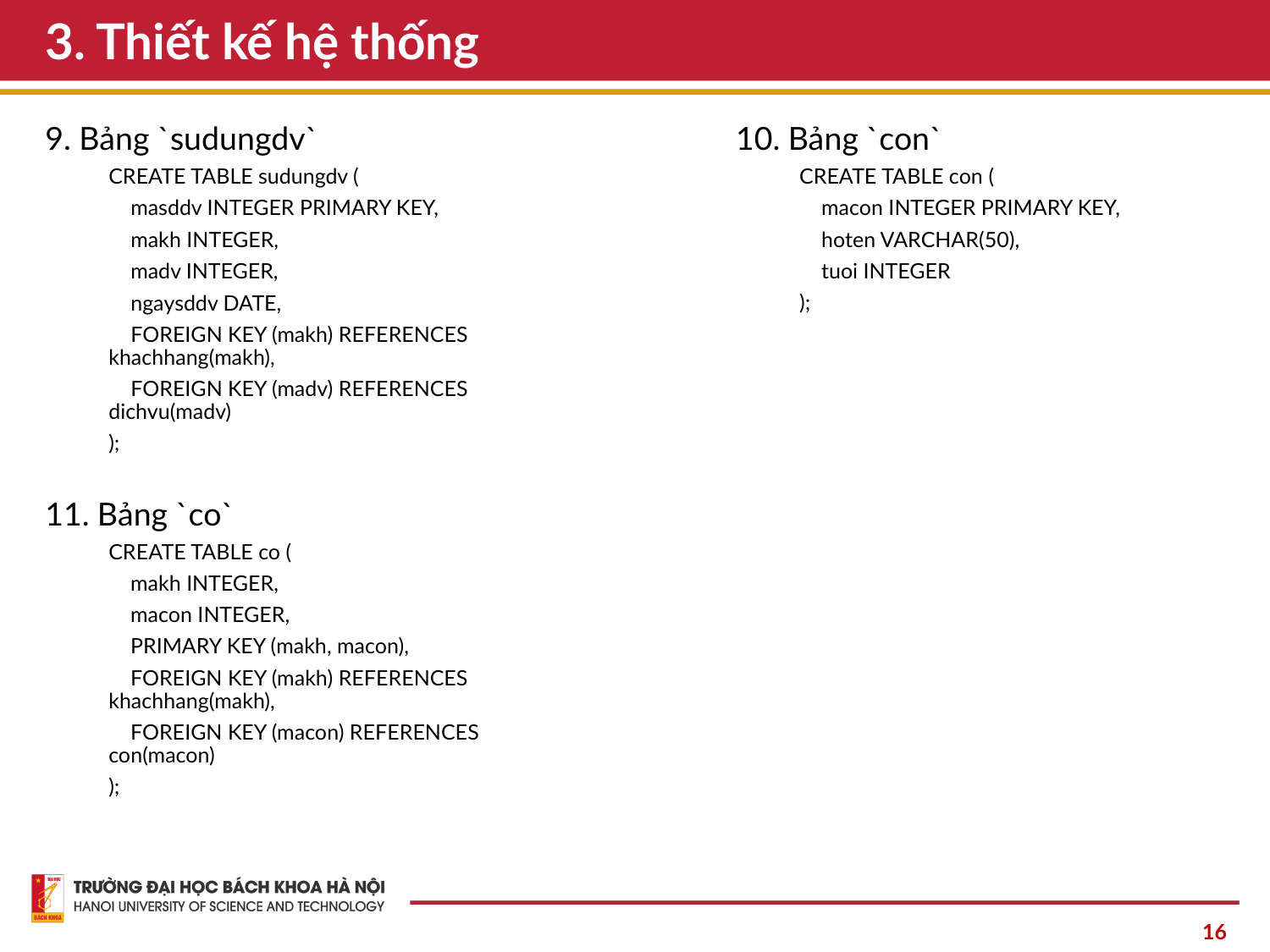

# 3. Thiết kế hệ thống
9. Bảng `sudungdv`
CREATE TABLE sudungdv (
    masddv INTEGER PRIMARY KEY,
    makh INTEGER,
    madv INTEGER,
    ngaysddv DATE,
    FOREIGN KEY (makh) REFERENCES khachhang(makh),
    FOREIGN KEY (madv) REFERENCES dichvu(madv)
);

10. Bảng `con`
CREATE TABLE con (
    macon INTEGER PRIMARY KEY,
    hoten VARCHAR(50),
    tuoi INTEGER
);

11. Bảng `co`
CREATE TABLE co (
    makh INTEGER,
    macon INTEGER,
    PRIMARY KEY (makh, macon),
    FOREIGN KEY (makh) REFERENCES khachhang(makh),
    FOREIGN KEY (macon) REFERENCES con(macon)
);

16